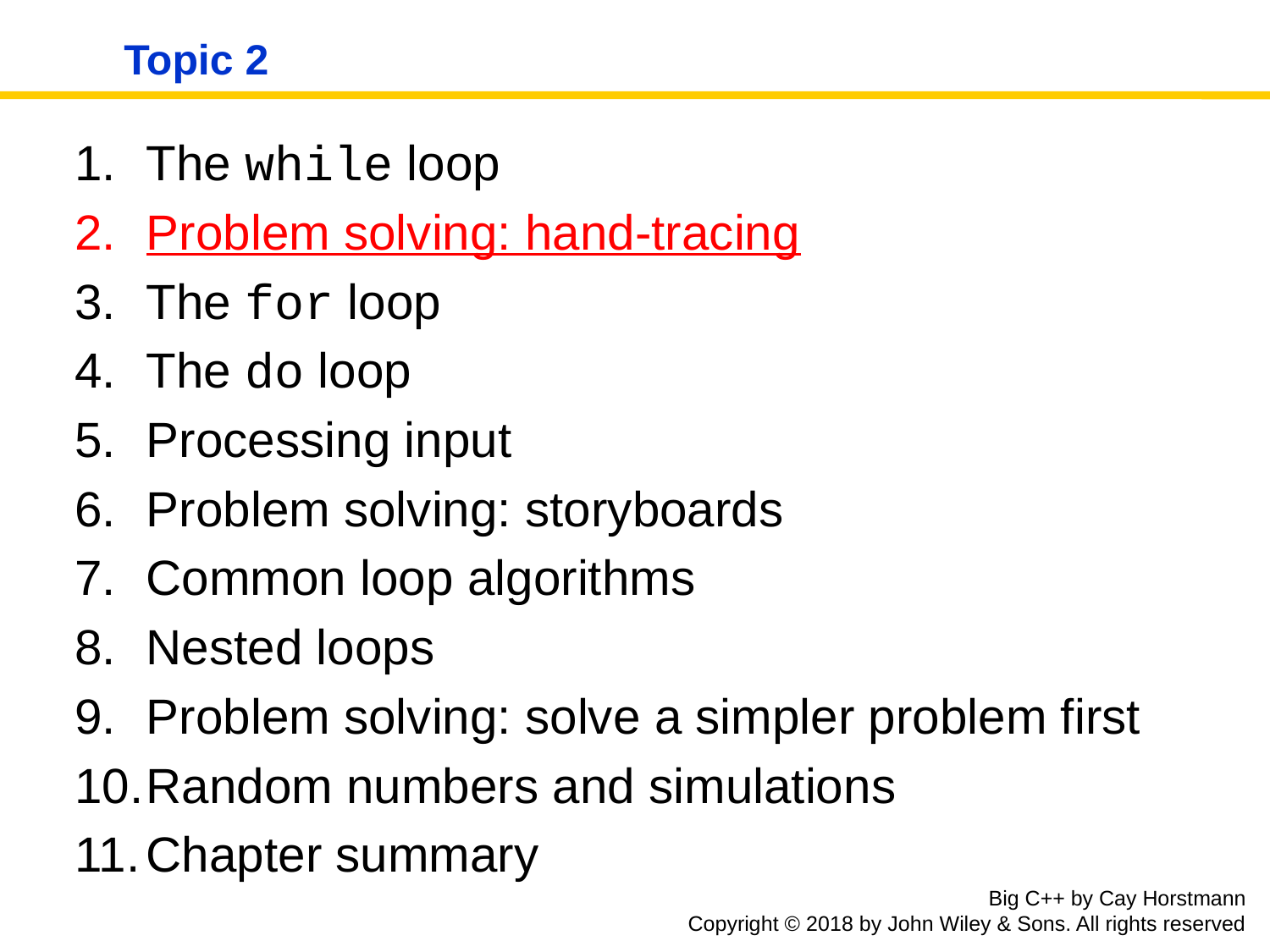

# Topic 2
The while loop
Problem solving: hand-tracing
The for loop
The do loop
Processing input
Problem solving: storyboards
Common loop algorithms
Nested loops
Problem solving: solve a simpler problem first
Random numbers and simulations
Chapter summary
Big C++ by Cay Horstmann
Copyright © 2018 by John Wiley & Sons. All rights reserved